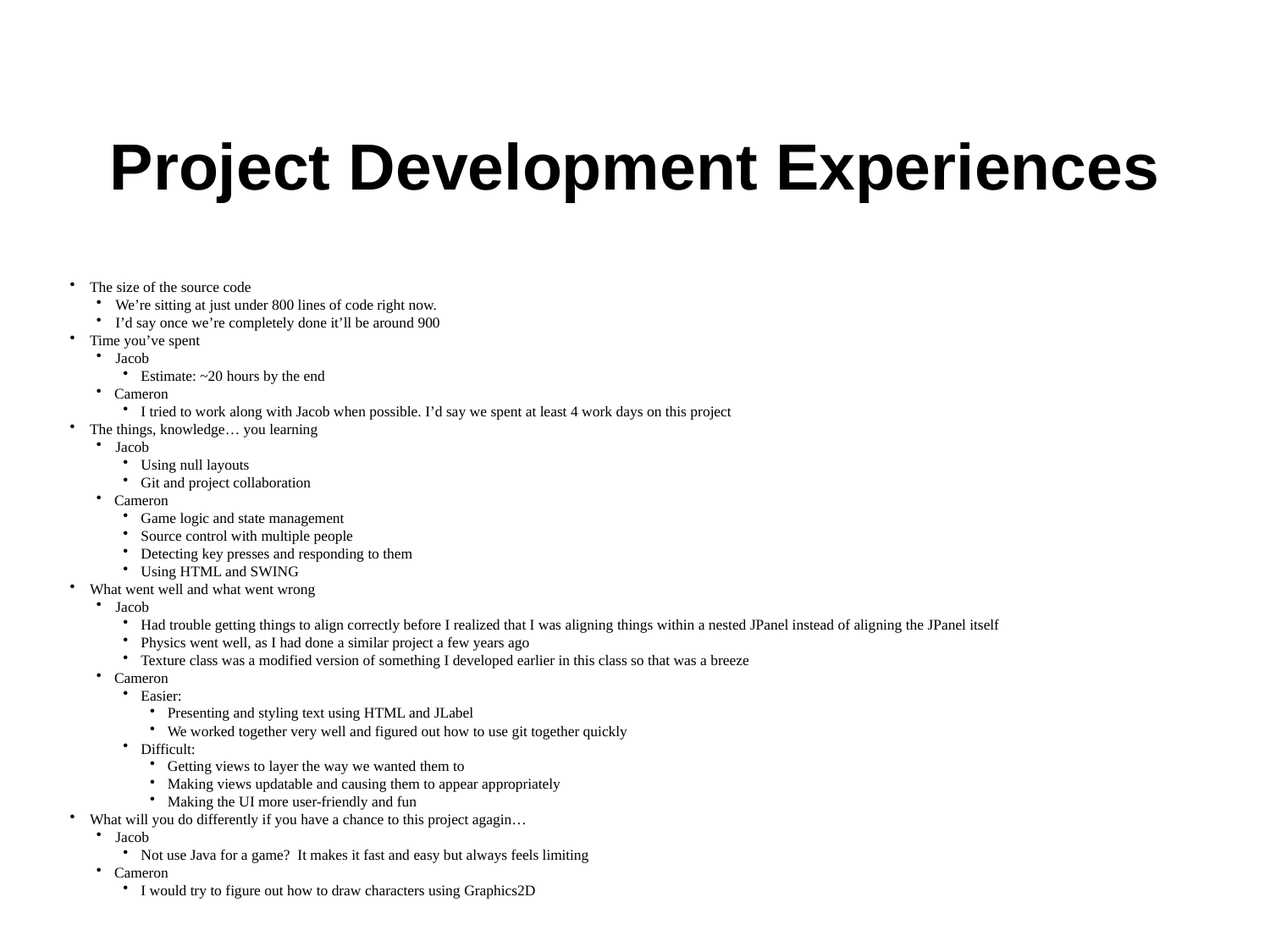

Project Development Experiences
The size of the source code
We’re sitting at just under 800 lines of code right now.
I’d say once we’re completely done it’ll be around 900
Time you’ve spent
Jacob
Estimate: ~20 hours by the end
Cameron
I tried to work along with Jacob when possible. I’d say we spent at least 4 work days on this project
The things, knowledge… you learning
Jacob
Using null layouts
Git and project collaboration
Cameron
Game logic and state management
Source control with multiple people
Detecting key presses and responding to them
Using HTML and SWING
What went well and what went wrong
Jacob
Had trouble getting things to align correctly before I realized that I was aligning things within a nested JPanel instead of aligning the JPanel itself
Physics went well, as I had done a similar project a few years ago
Texture class was a modified version of something I developed earlier in this class so that was a breeze
Cameron
Easier:
Presenting and styling text using HTML and JLabel
We worked together very well and figured out how to use git together quickly
Difficult:
Getting views to layer the way we wanted them to
Making views updatable and causing them to appear appropriately
Making the UI more user-friendly and fun
What will you do differently if you have a chance to this project agagin…
Jacob
Not use Java for a game?  It makes it fast and easy but always feels limiting
Cameron
I would try to figure out how to draw characters using Graphics2D